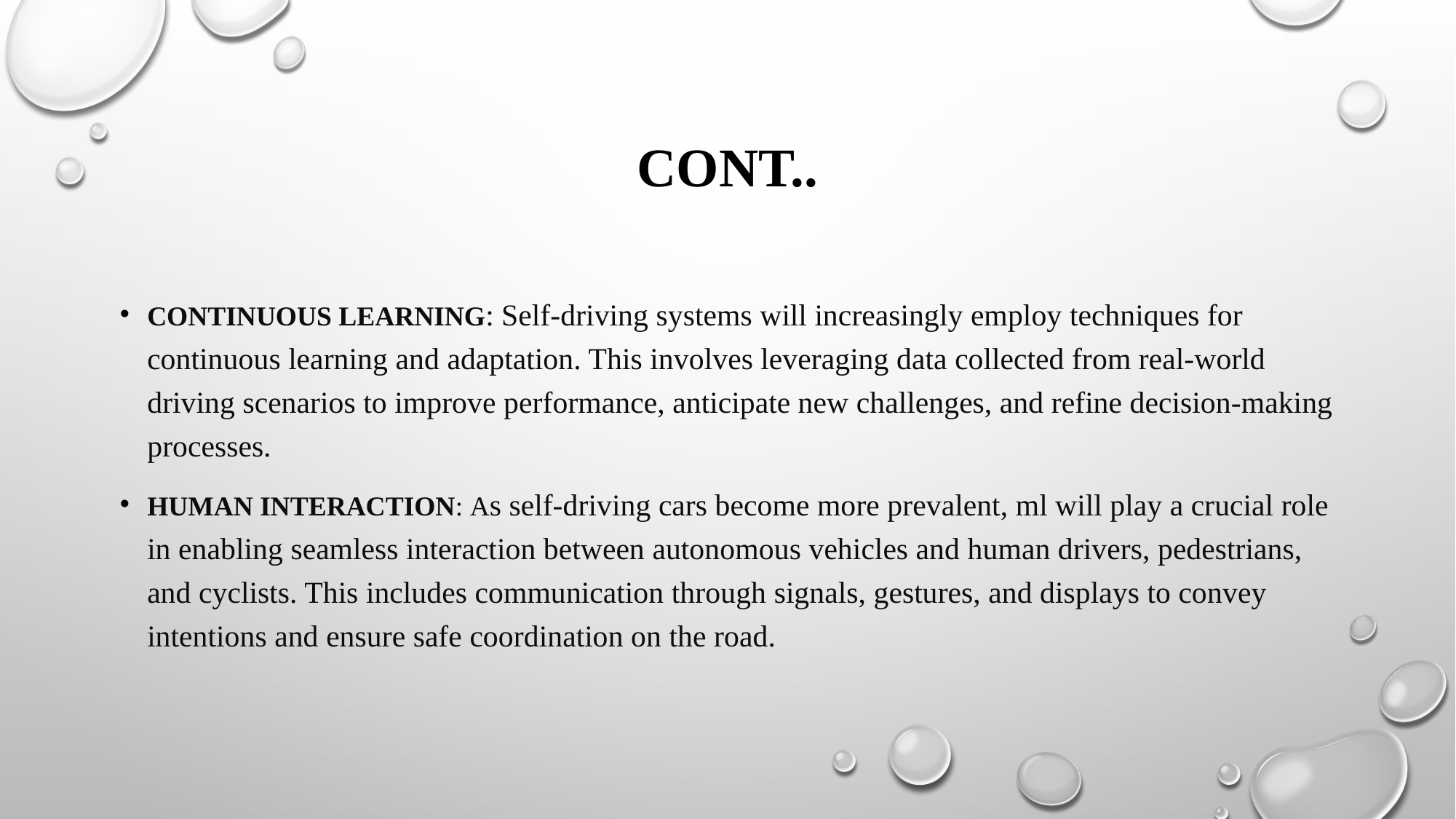

# Cont..
Continuous Learning: Self-driving systems will increasingly employ techniques for continuous learning and adaptation. This involves leveraging data collected from real-world driving scenarios to improve performance, anticipate new challenges, and refine decision-making processes.
Human Interaction: As self-driving cars become more prevalent, ml will play a crucial role in enabling seamless interaction between autonomous vehicles and human drivers, pedestrians, and cyclists. This includes communication through signals, gestures, and displays to convey intentions and ensure safe coordination on the road.